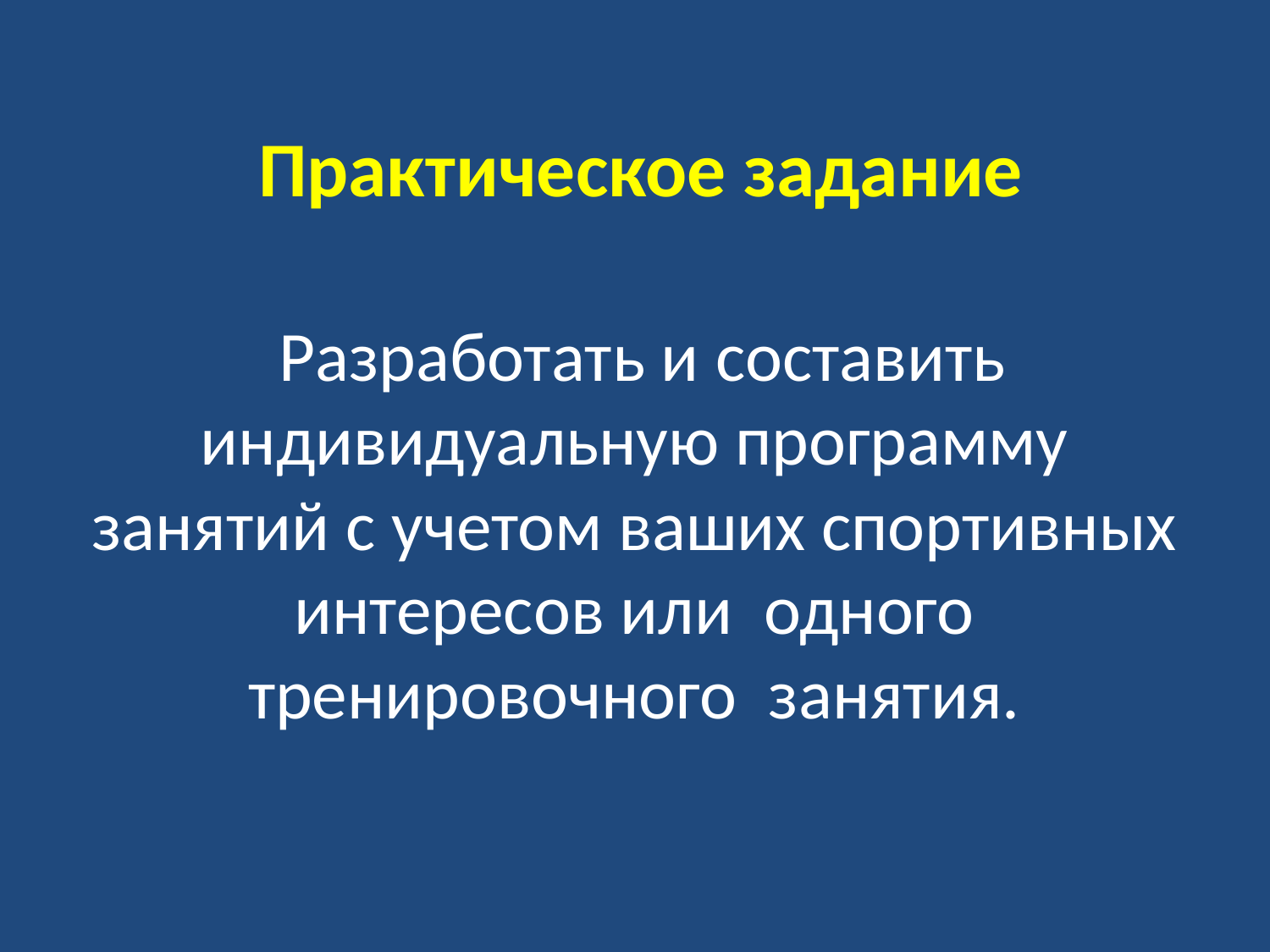

# Практическое задание

    Разработать и составить индивидуальную программу занятий с учетом ваших спортивных интересов или  одного тренировочного  занятия.